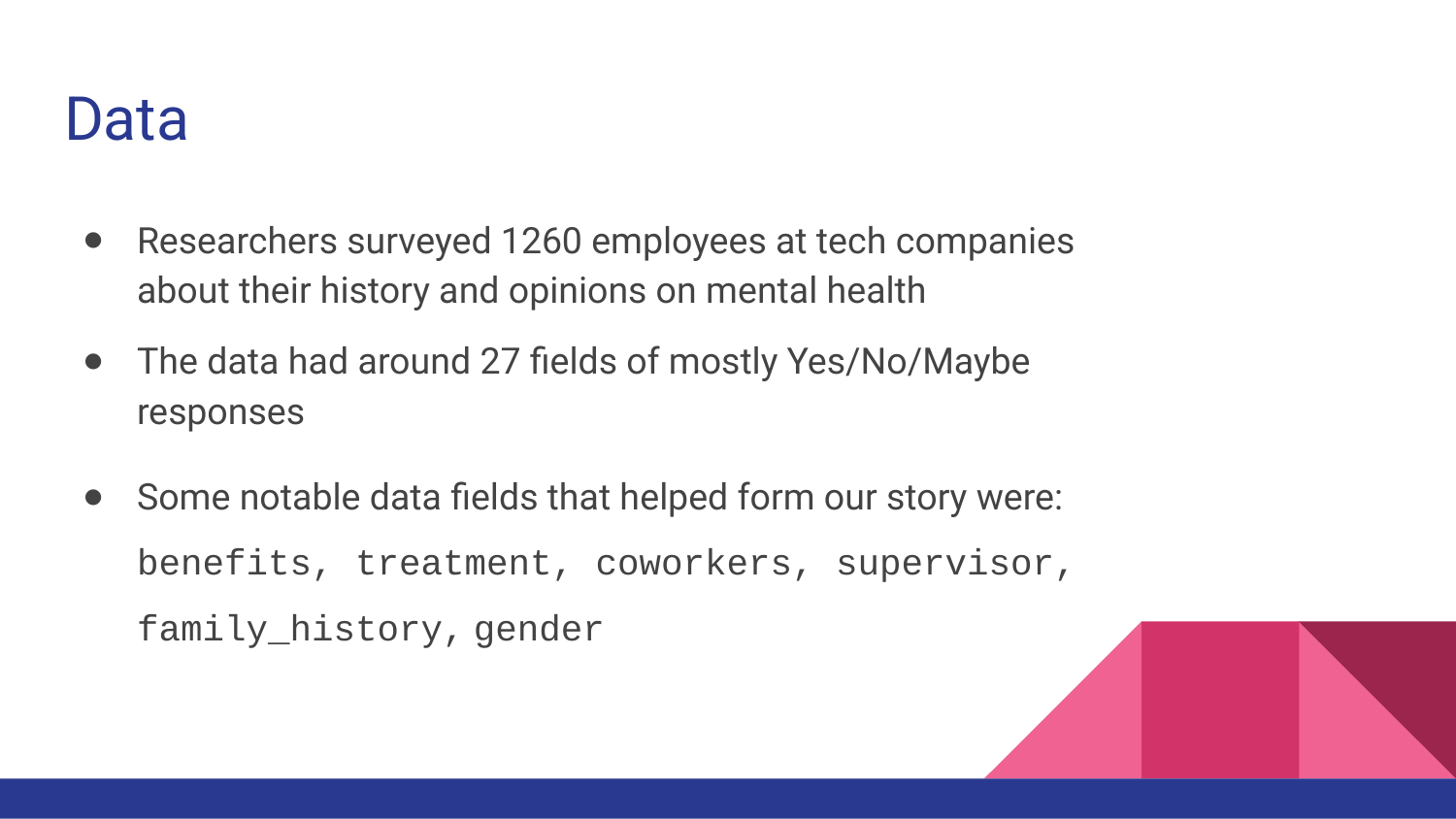

# Data
Researchers surveyed 1260 employees at tech companies about their history and opinions on mental health
The data had around 27 fields of mostly Yes/No/Maybe responses
Some notable data fields that helped form our story were:
benefits, treatment, coworkers, supervisor, family_history, gender